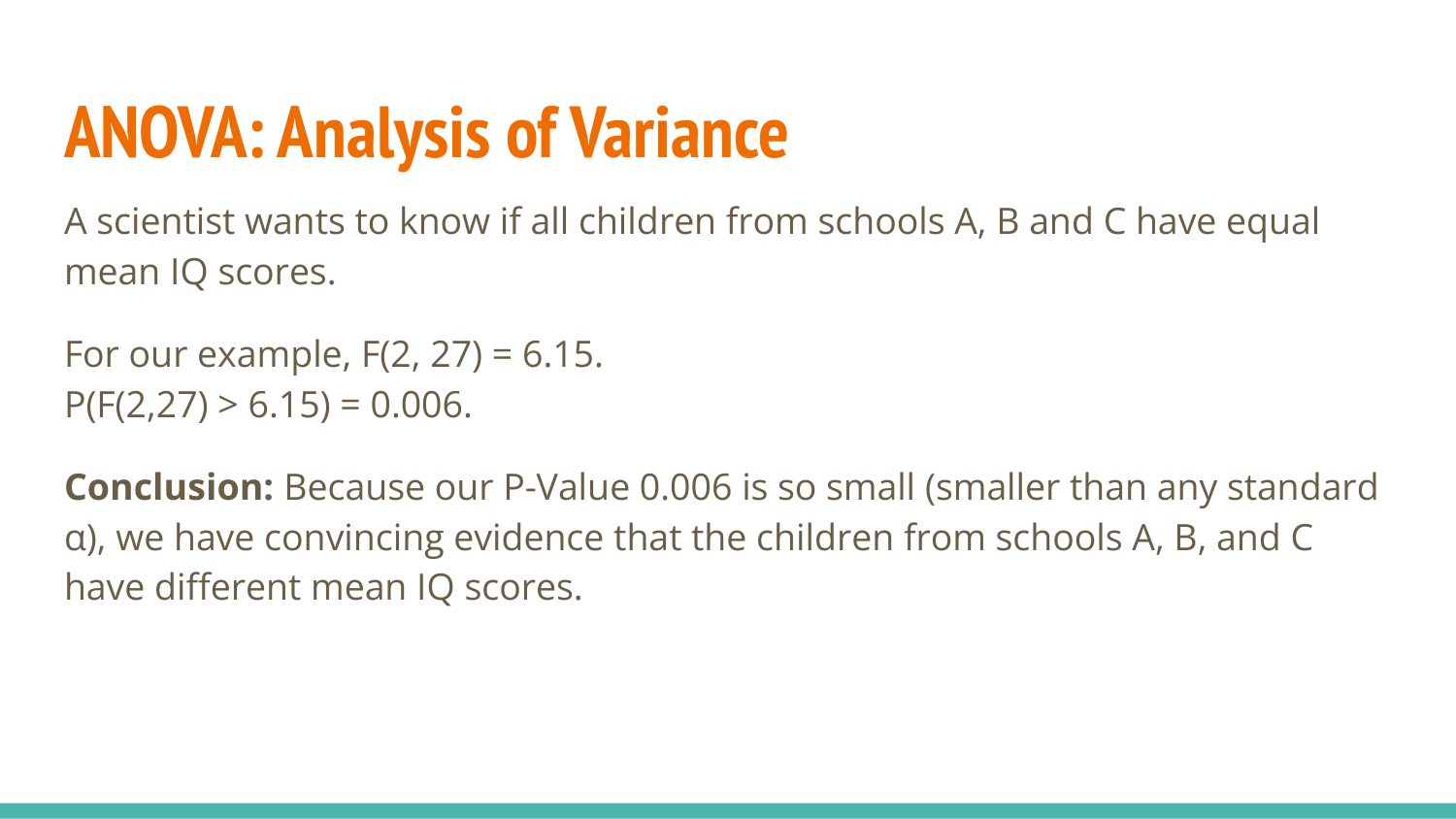

# ANOVA: Analysis of Variance
A scientist wants to know if all children from schools A, B and C have equal mean IQ scores.
For our example, F(2, 27) = 6.15.
P(F(2,27) > 6.15) = 0.006.
Conclusion: Because our P-Value 0.006 is so small (smaller than any standard α), we have convincing evidence that the children from schools A, B, and C have different mean IQ scores.